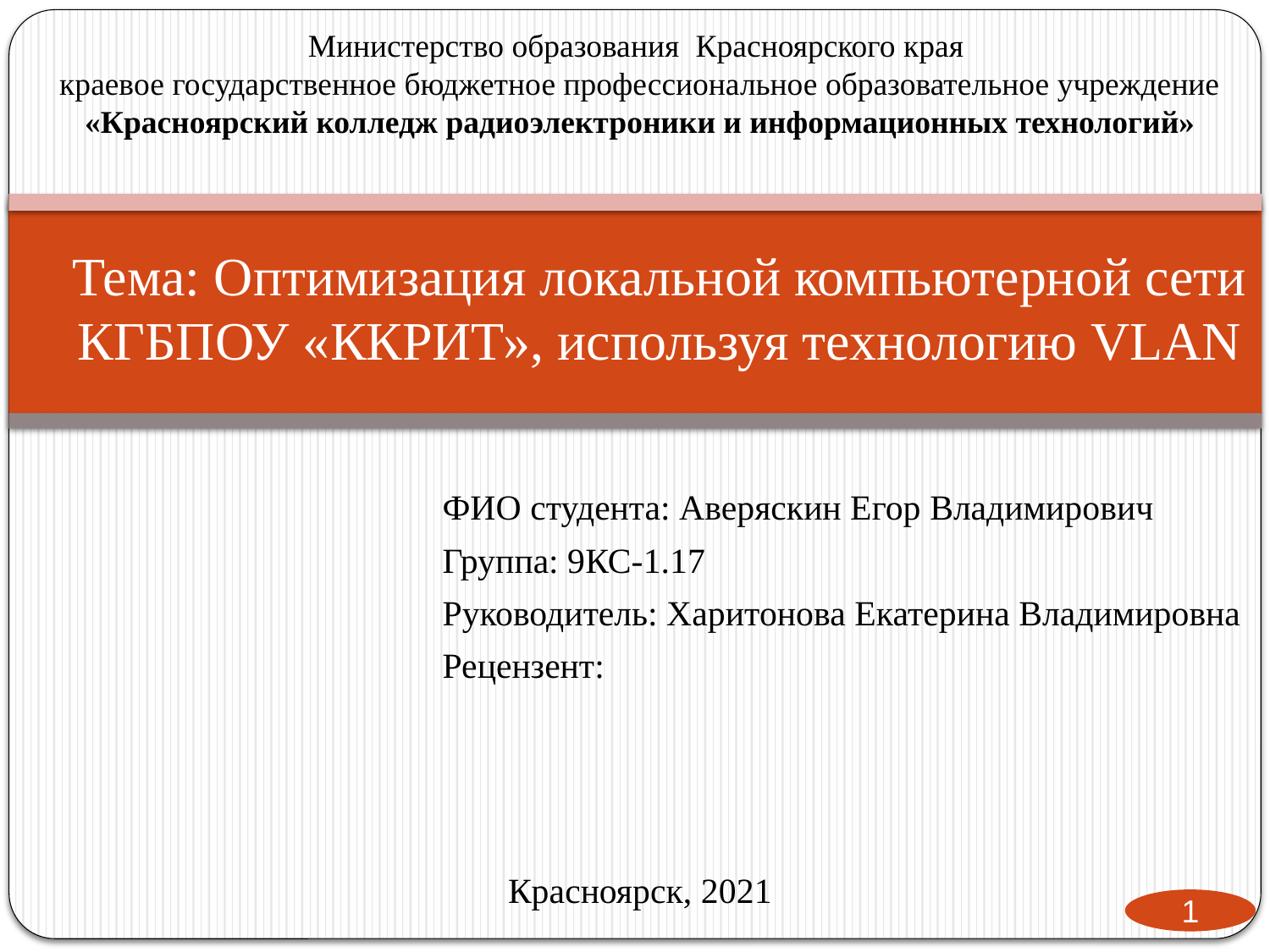

Министерство образования  Красноярского края
краевое государственное бюджетное профессиональное образовательное учреждение
«Красноярский колледж радиоэлектроники и информационных технологий»
# Тема: Оптимизация локальной компьютерной сети КГБПОУ «ККРИТ», используя технологию VLAN
ФИО студента: Аверяскин Егор Владимирович
Группа: 9КС-1.17
Руководитель: Харитонова Екатерина Владимировна
Рецензент:
Красноярск, 2021
1